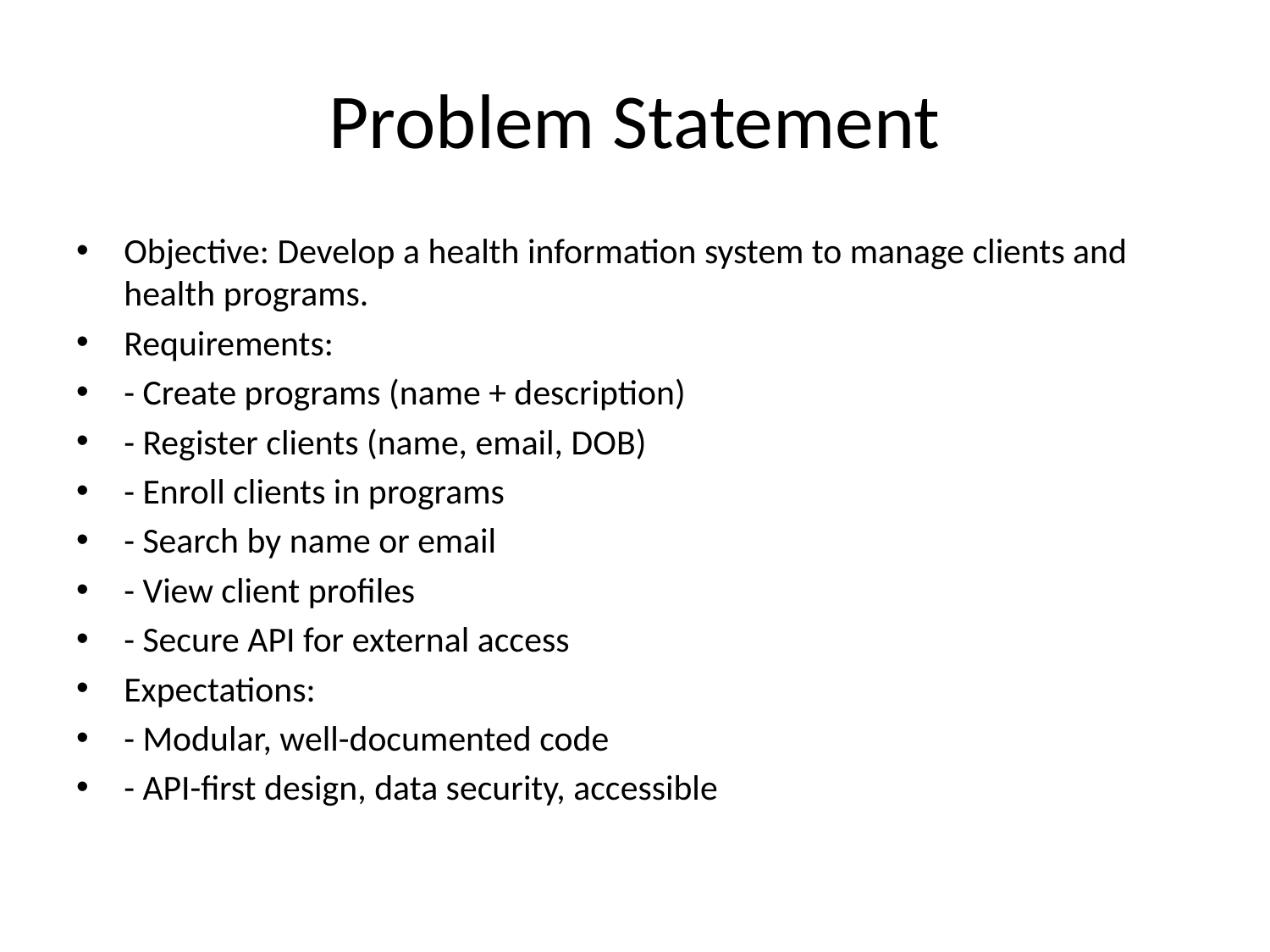

# Problem Statement
Objective: Develop a health information system to manage clients and health programs.
Requirements:
- Create programs (name + description)
- Register clients (name, email, DOB)
- Enroll clients in programs
- Search by name or email
- View client profiles
- Secure API for external access
Expectations:
- Modular, well-documented code
- API-first design, data security, accessible